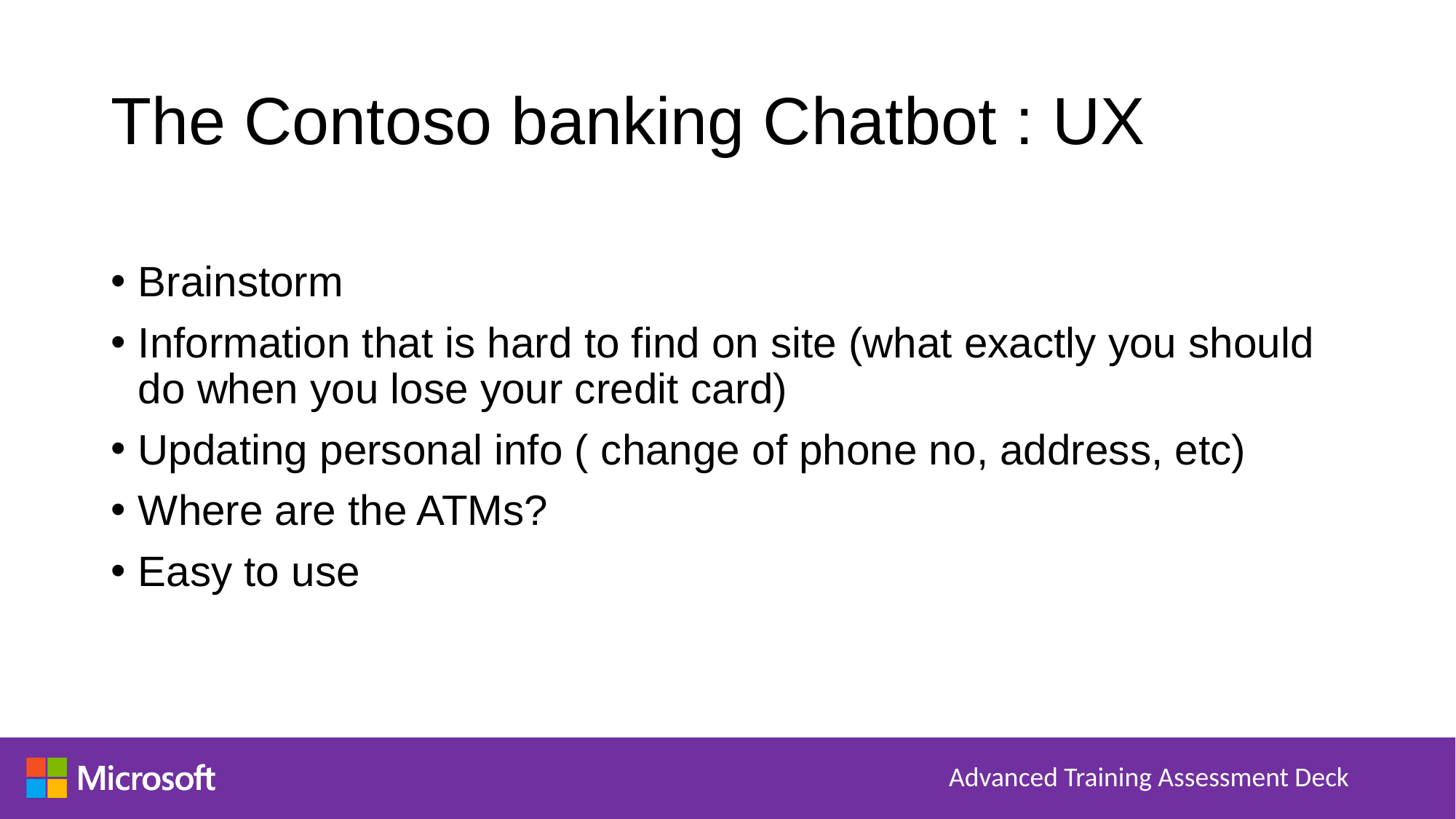

# The Contoso banking Chatbot : UX

Brainstorm
Information that is hard to find on site (what exactly you should do when you lose your credit card)
Updating personal info ( change of phone no, address, etc)
Where are the ATMs?
Easy to use